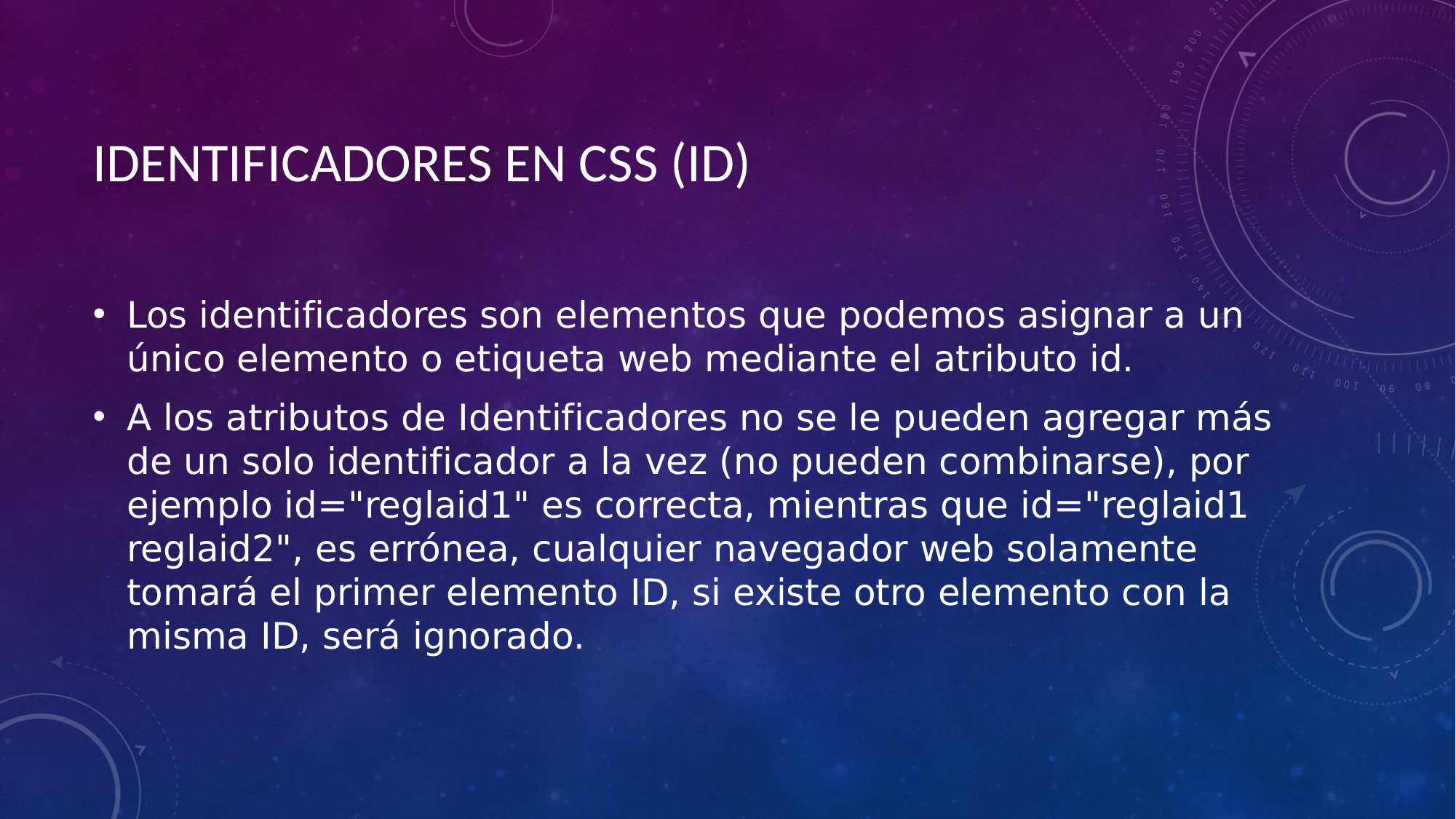

# Identificadores en css (id)
Los identificadores son elementos que podemos asignar a un único elemento o etiqueta web mediante el atributo id.
A los atributos de Identificadores no se le pueden agregar más de un solo identificador a la vez (no pueden combinarse), por ejemplo id="reglaid1" es correcta, mientras que id="reglaid1 reglaid2", es errónea, cualquier navegador web solamente tomará el primer elemento ID, si existe otro elemento con la misma ID, será ignorado.